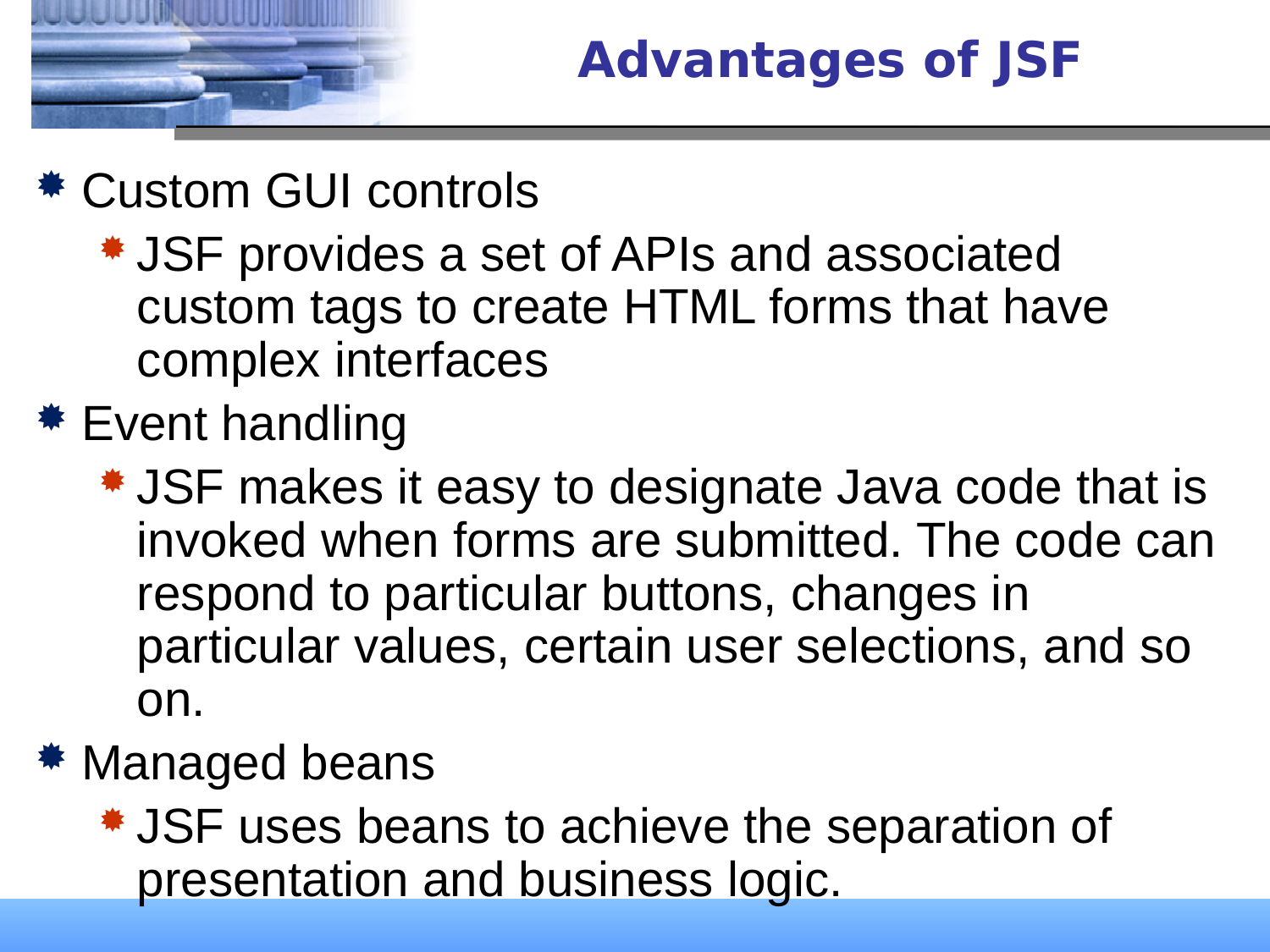

# Advantages of JSF
Custom GUI controls
JSF provides a set of APIs and associated custom tags to create HTML forms that have complex interfaces
Event handling
JSF makes it easy to designate Java code that is invoked when forms are submitted. The code can respond to particular buttons, changes in particular values, certain user selections, and so on.
Managed beans
JSF uses beans to achieve the separation of presentation and business logic.